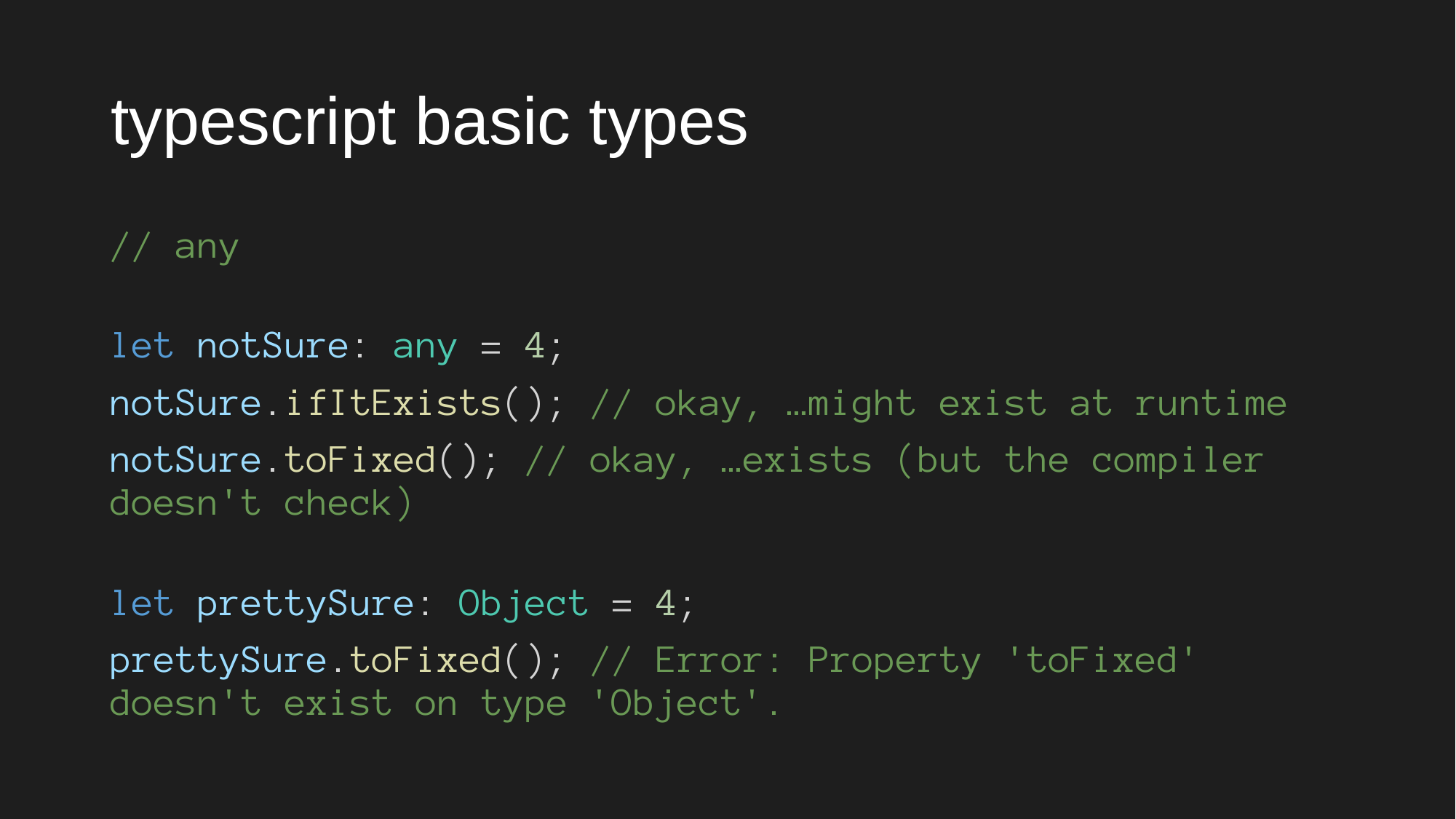

# typescript basic types
// any
let notSure: any = 4;
notSure.ifItExists(); // okay, …might exist at runtime
notSure.toFixed(); // okay, …exists (but the compiler doesn't check)
let prettySure: Object = 4;
prettySure.toFixed(); // Error: Property 'toFixed' doesn't exist on type 'Object'.